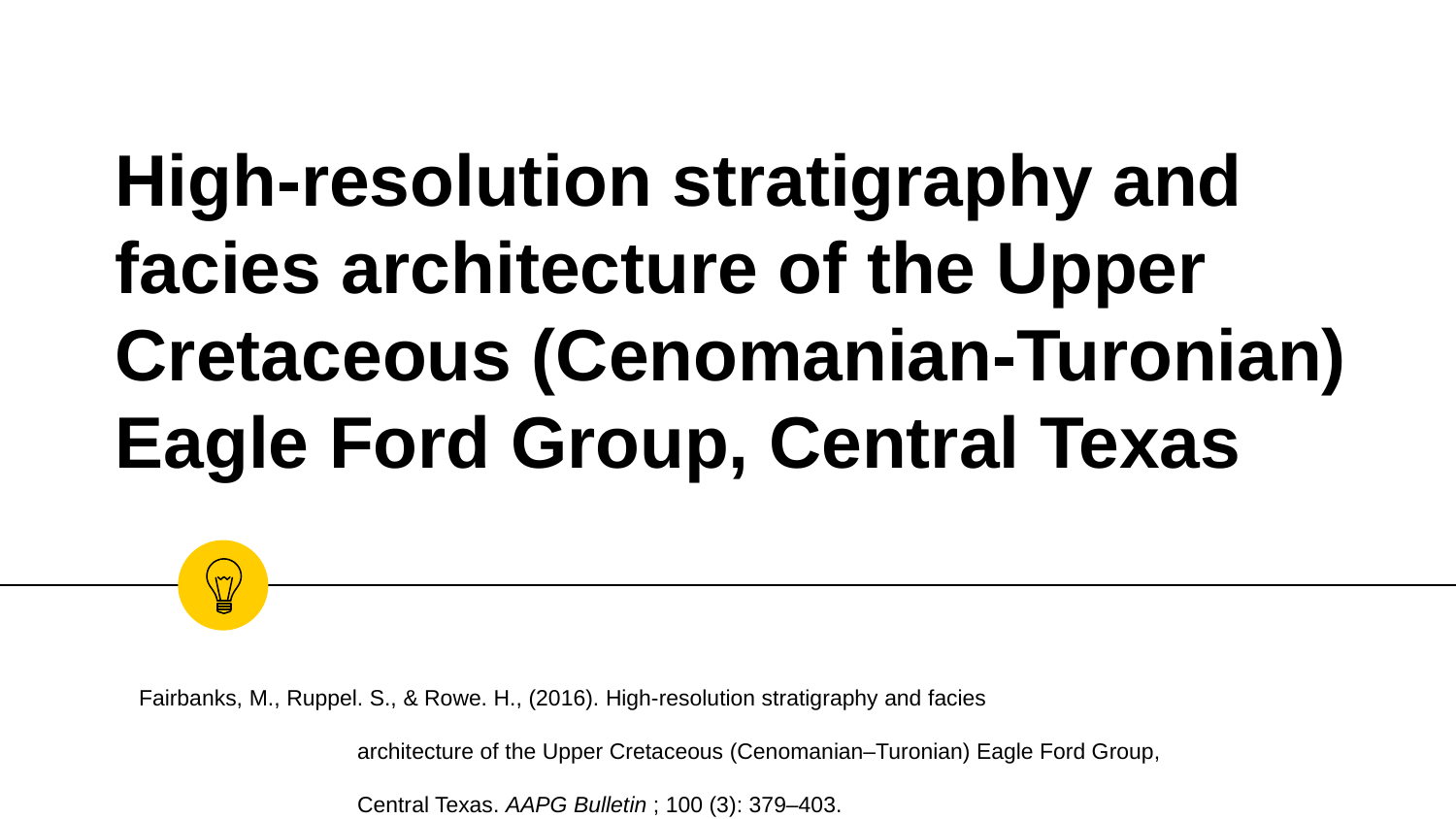

# High-resolution stratigraphy and facies architecture of the Upper Cretaceous (Cenomanian-Turonian) Eagle Ford Group, Central Texas

	Fairbanks, M., Ruppel. S., & Rowe. H., (2016). High-resolution stratigraphy and facies
  		architecture of the Upper Cretaceous (Cenomanian–Turonian) Eagle Ford Group,
		Central Texas. AAPG Bulletin ; 100 (3): 379–403.